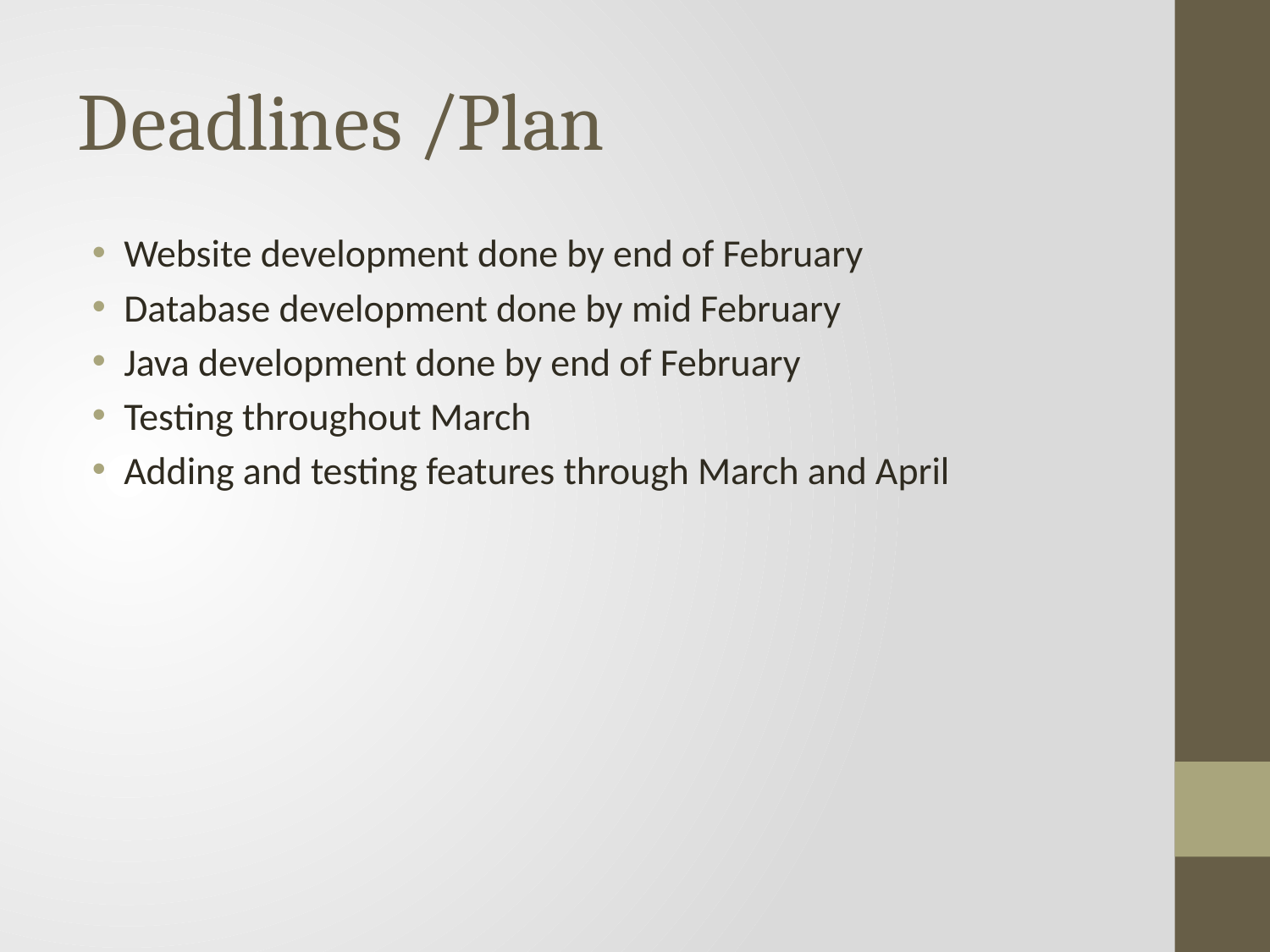

# Deadlines /Plan
Website development done by end of February
Database development done by mid February
Java development done by end of February
Testing throughout March
Adding and testing features through March and April